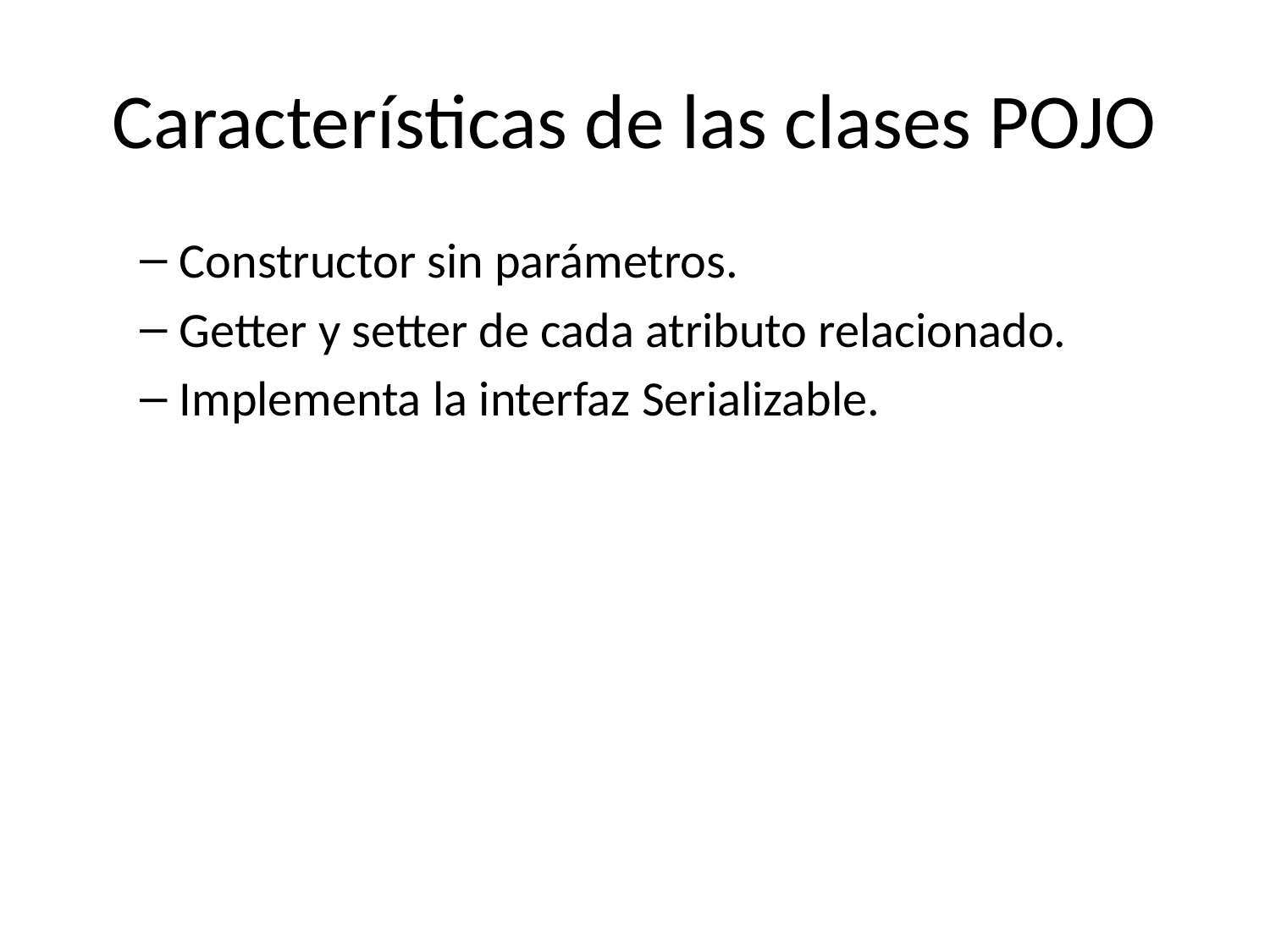

# Características de las clases POJO
Constructor sin parámetros.
Getter y setter de cada atributo relacionado.
Implementa la interfaz Serializable.